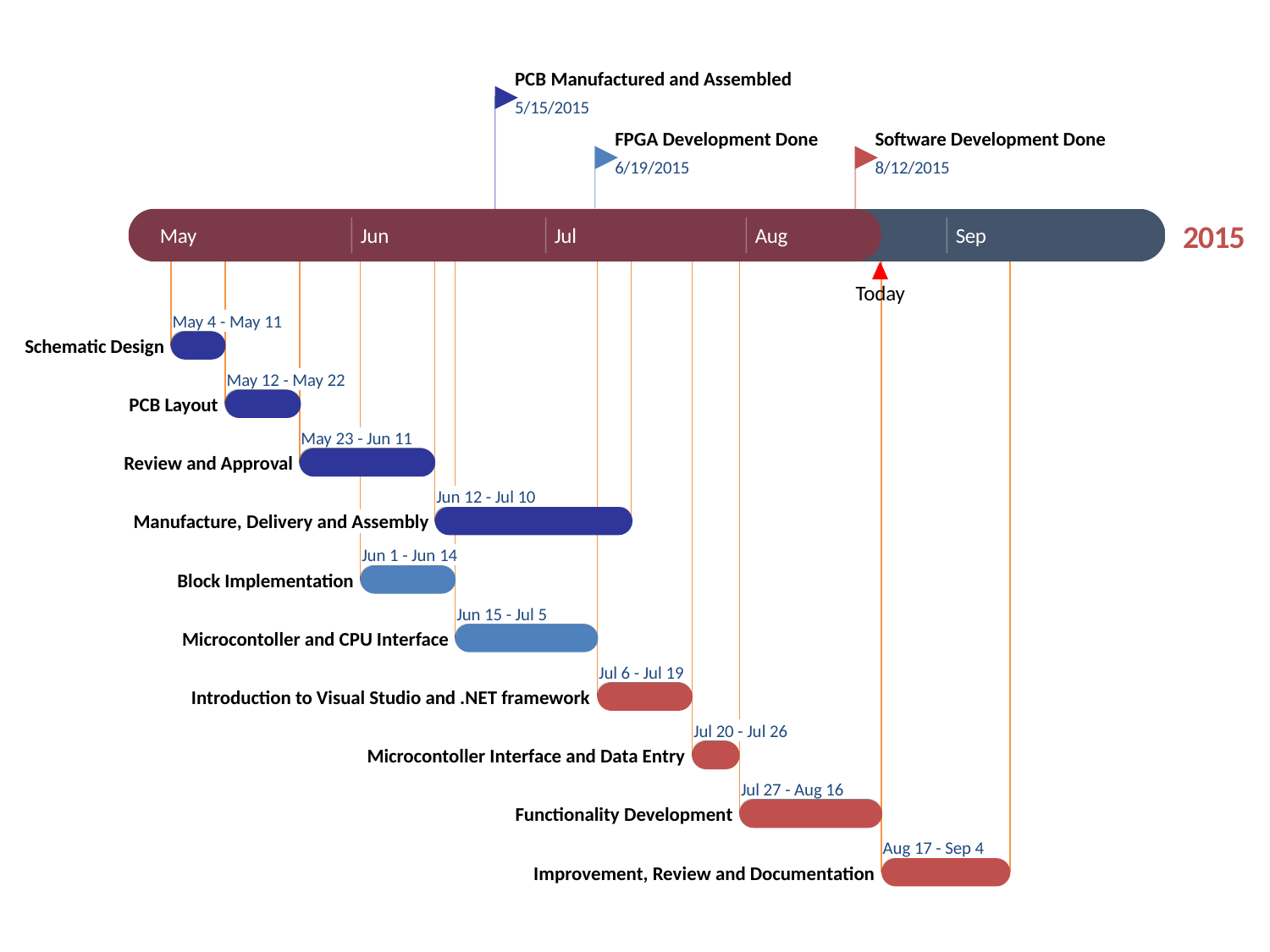

PCB Manufactured and Assembled

5/15/2015
FPGA Development Done
Software Development Done

6/19/2015
8/12/2015

2015
May
Jun
Jul
Aug
Sep

Today
May 4 - May 11

Schematic Design
May 12 - May 22

PCB Layout
May 23 - Jun 11

Review and Approval
Jun 12 - Jul 10

Manufacture, Delivery and Assembly
Jun 1 - Jun 14

Block Implementation
Jun 15 - Jul 5

Microcontoller and CPU Interface
Jul 6 - Jul 19

Introduction to Visual Studio and .NET framework
Jul 20 - Jul 26

Microcontoller Interface and Data Entry
Jul 27 - Aug 16

Functionality Development
Aug 17 - Sep 4

Improvement, Review and Documentation